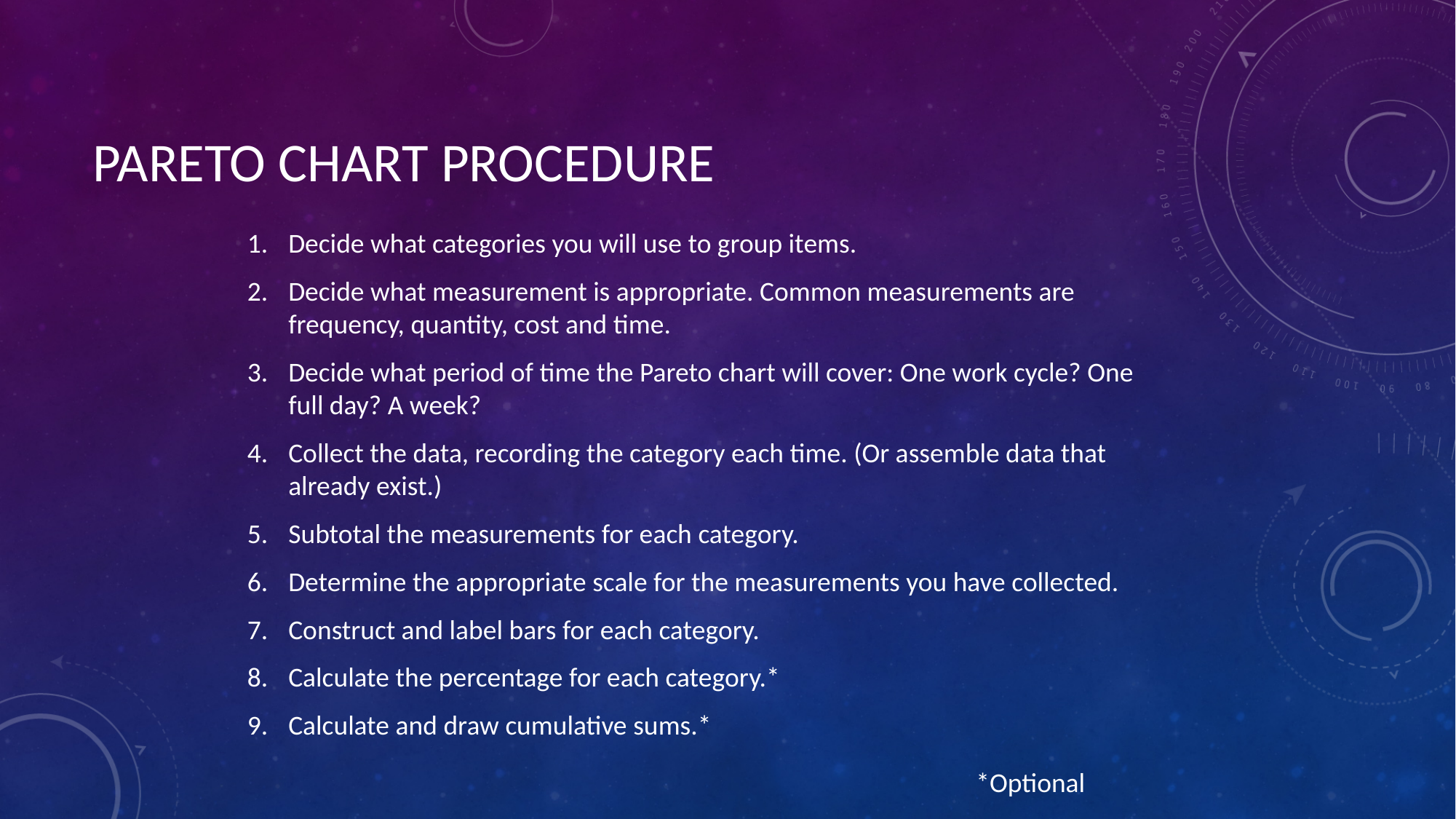

# Pareto Chart Procedure
Decide what categories you will use to group items.
Decide what measurement is appropriate. Common measurements are frequency, quantity, cost and time.
Decide what period of time the Pareto chart will cover: One work cycle? One full day? A week?
Collect the data, recording the category each time. (Or assemble data that already exist.)
Subtotal the measurements for each category.
Determine the appropriate scale for the measurements you have collected.
Construct and label bars for each category.
Calculate the percentage for each category.*
Calculate and draw cumulative sums.*
*Optional